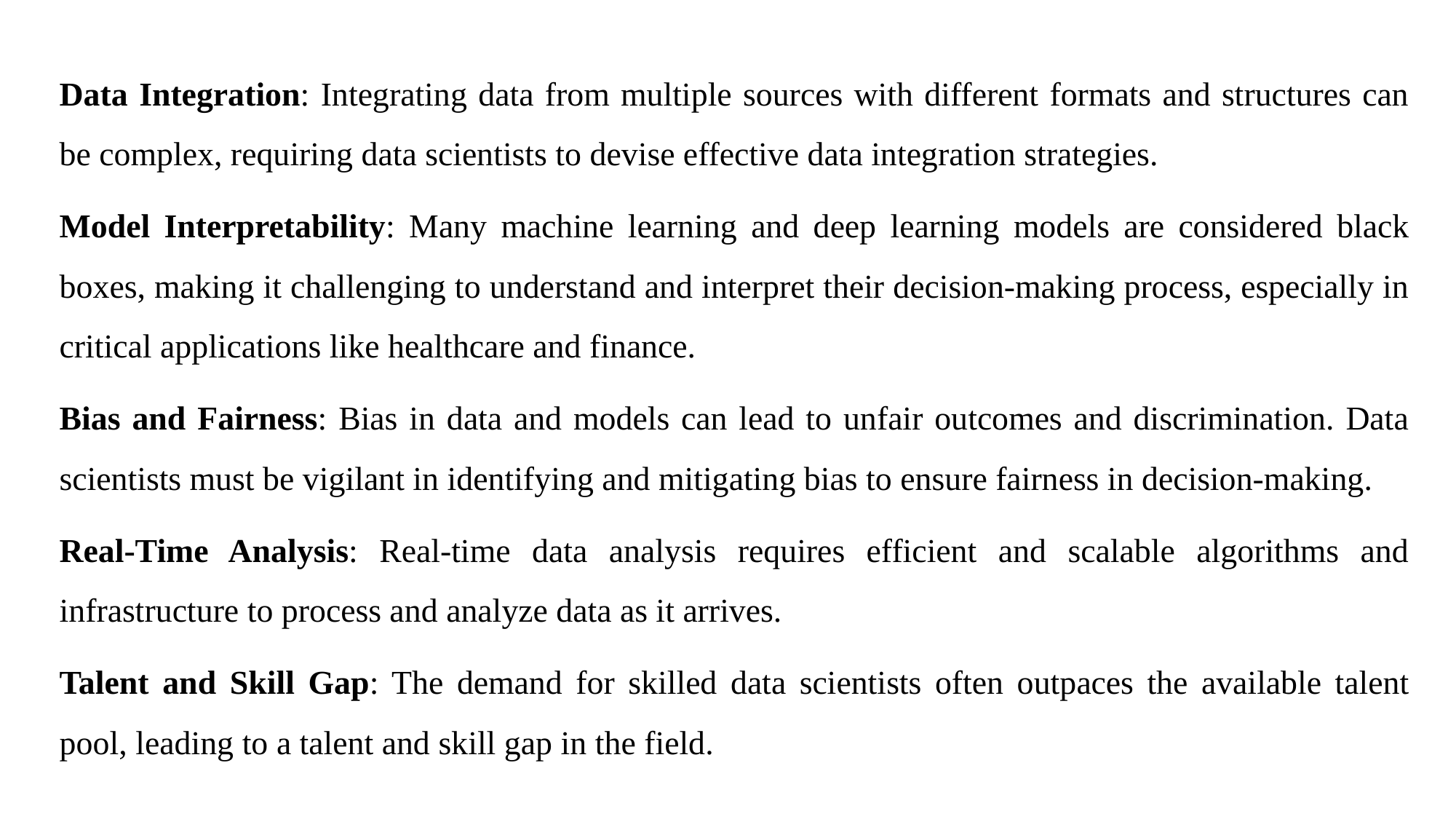

Data Integration: Integrating data from multiple sources with different formats and structures can be complex, requiring data scientists to devise effective data integration strategies.
Model Interpretability: Many machine learning and deep learning models are considered black boxes, making it challenging to understand and interpret their decision-making process, especially in critical applications like healthcare and finance.
Bias and Fairness: Bias in data and models can lead to unfair outcomes and discrimination. Data scientists must be vigilant in identifying and mitigating bias to ensure fairness in decision-making.
Real-Time Analysis: Real-time data analysis requires efficient and scalable algorithms and infrastructure to process and analyze data as it arrives.
Talent and Skill Gap: The demand for skilled data scientists often outpaces the available talent pool, leading to a talent and skill gap in the field.